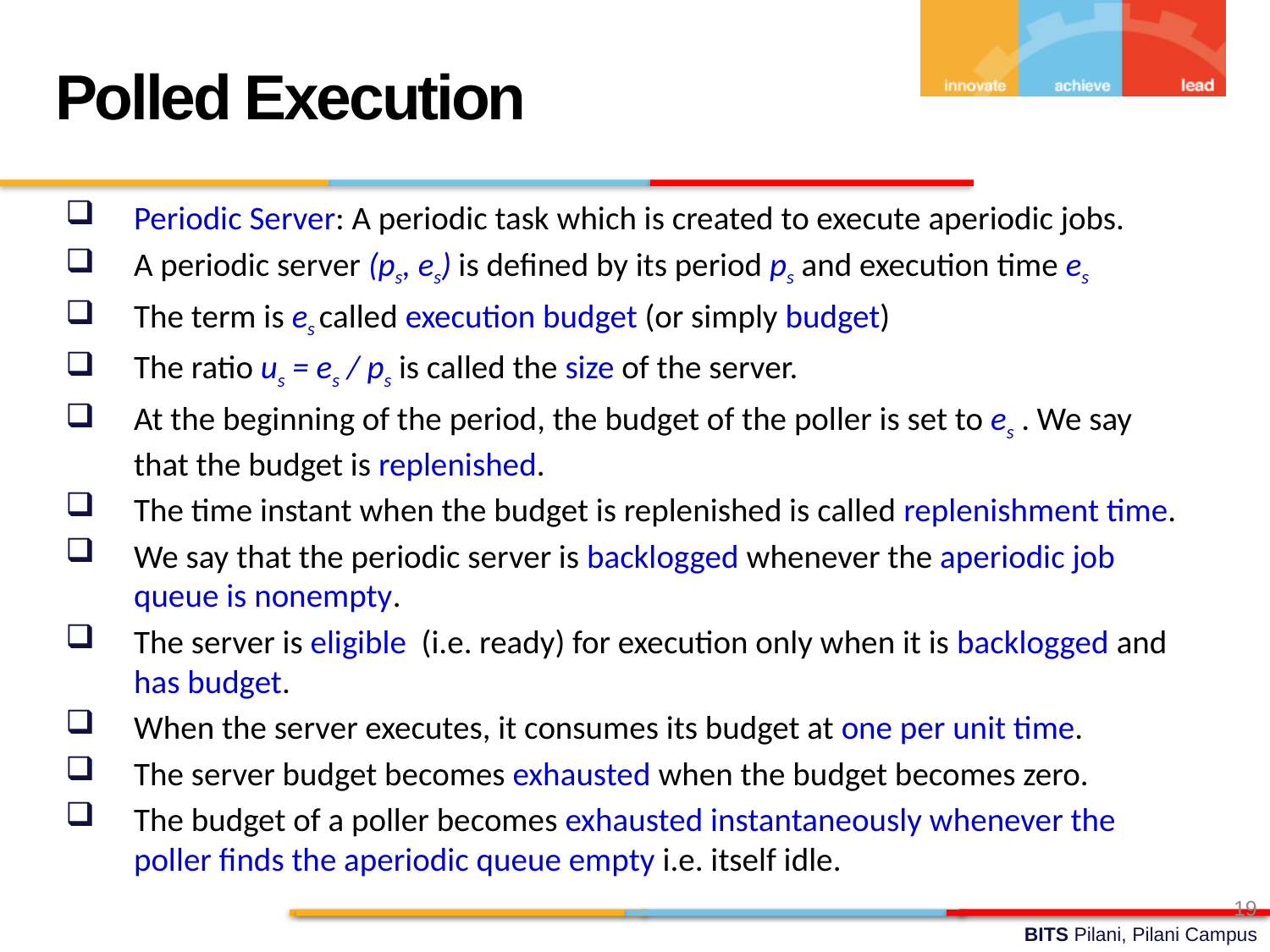

Polled Execution
Periodic Server: A periodic task which is created to execute aperiodic jobs.
A periodic server (ps, es) is defined by its period ps and execution time es
The term is es called execution budget (or simply budget)
The ratio us = es / ps is called the size of the server.
At the beginning of the period, the budget of the poller is set to es . We say that the budget is replenished.
The time instant when the budget is replenished is called replenishment time.
We say that the periodic server is backlogged whenever the aperiodic job queue is nonempty.
The server is eligible  (i.e. ready) for execution only when it is backlogged and has budget.
When the server executes, it consumes its budget at one per unit time.
The server budget becomes exhausted when the budget becomes zero.
The budget of a poller becomes exhausted instantaneously whenever the poller finds the aperiodic queue empty i.e. itself idle.
19